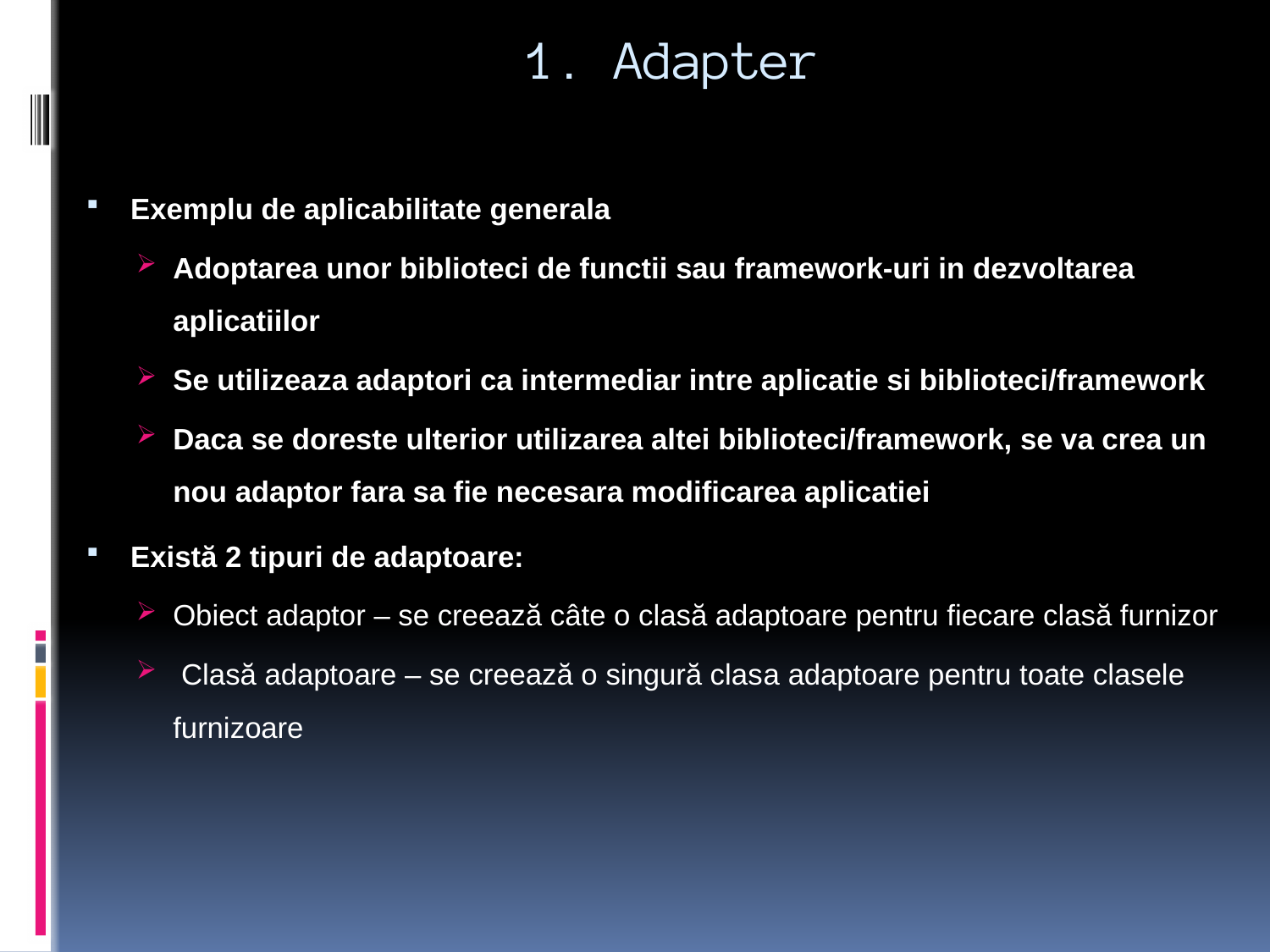

# 1. Adapter
Exemplu de aplicabilitate generala
Adoptarea unor biblioteci de functii sau framework-uri in dezvoltarea aplicatiilor
Se utilizeaza adaptori ca intermediar intre aplicatie si biblioteci/framework
Daca se doreste ulterior utilizarea altei biblioteci/framework, se va crea un nou adaptor fara sa fie necesara modificarea aplicatiei
Există 2 tipuri de adaptoare:
Obiect adaptor – se creează câte o clasă adaptoare pentru fiecare clasă furnizor
 Clasă adaptoare – se creează o singură clasa adaptoare pentru toate clasele furnizoare